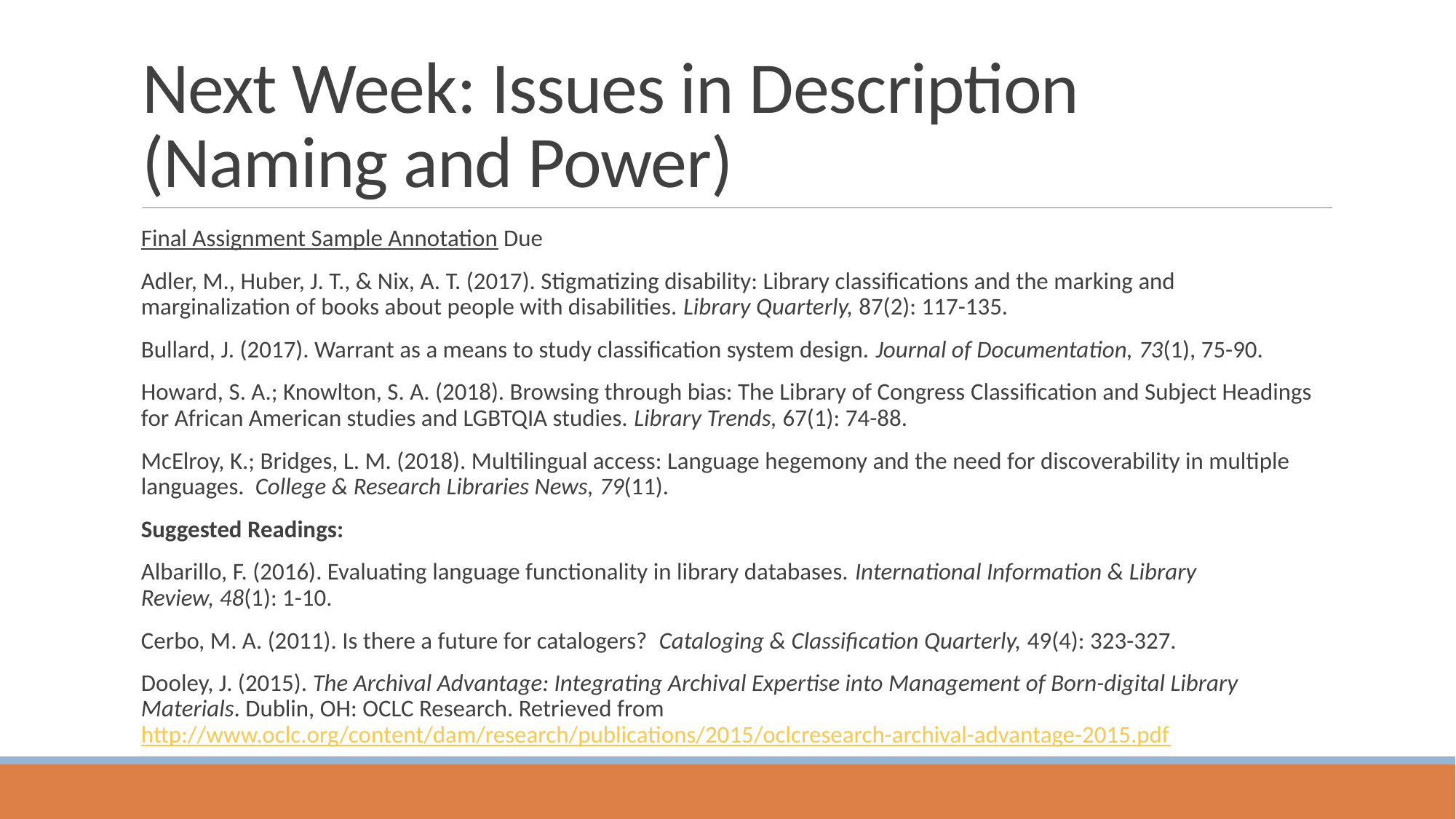

# Next Week: Issues in Description (Naming and Power)
Final Assignment Sample Annotation Due
Adler, M., Huber, J. T., & Nix, A. T. (2017). Stigmatizing disability: Library classifications and the marking and marginalization of books about people with disabilities. Library Quarterly, 87(2): 117-135.
Bullard, J. (2017). Warrant as a means to study classification system design. Journal of Documentation, 73(1), 75-90.
Howard, S. A.; Knowlton, S. A. (2018). Browsing through bias: The Library of Congress Classification and Subject Headings for African American studies and LGBTQIA studies. Library Trends, 67(1): 74-88.
McElroy, K.; Bridges, L. M. (2018). Multilingual access: Language hegemony and the need for discoverability in multiple languages.  College & Research Libraries News, 79(11).
Suggested Readings:
Albarillo, F. (2016). Evaluating language functionality in library databases. International Information & Library Review, 48(1): 1-10.
Cerbo, M. A. (2011). Is there a future for catalogers?  Cataloging & Classification Quarterly, 49(4): 323-327.
Dooley, J. (2015). The Archival Advantage: Integrating Archival Expertise into Management of Born-digital Library Materials. Dublin, OH: OCLC Research. Retrieved from http://www.oclc.org/content/dam/research/publications/2015/oclcresearch-archival-advantage-2015.pdf